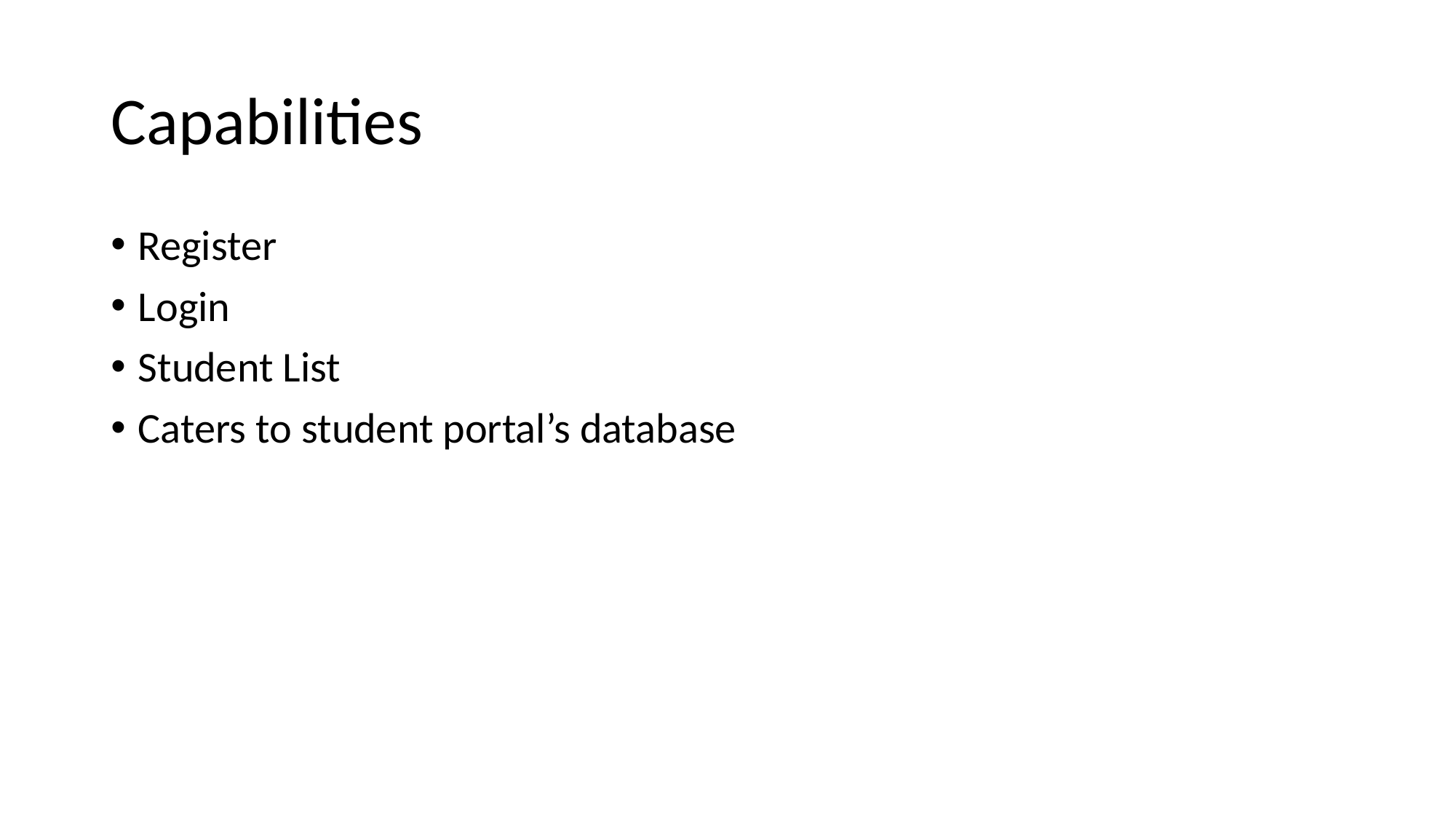

# Capabilities
Register
Login
Student List
Caters to student portal’s database